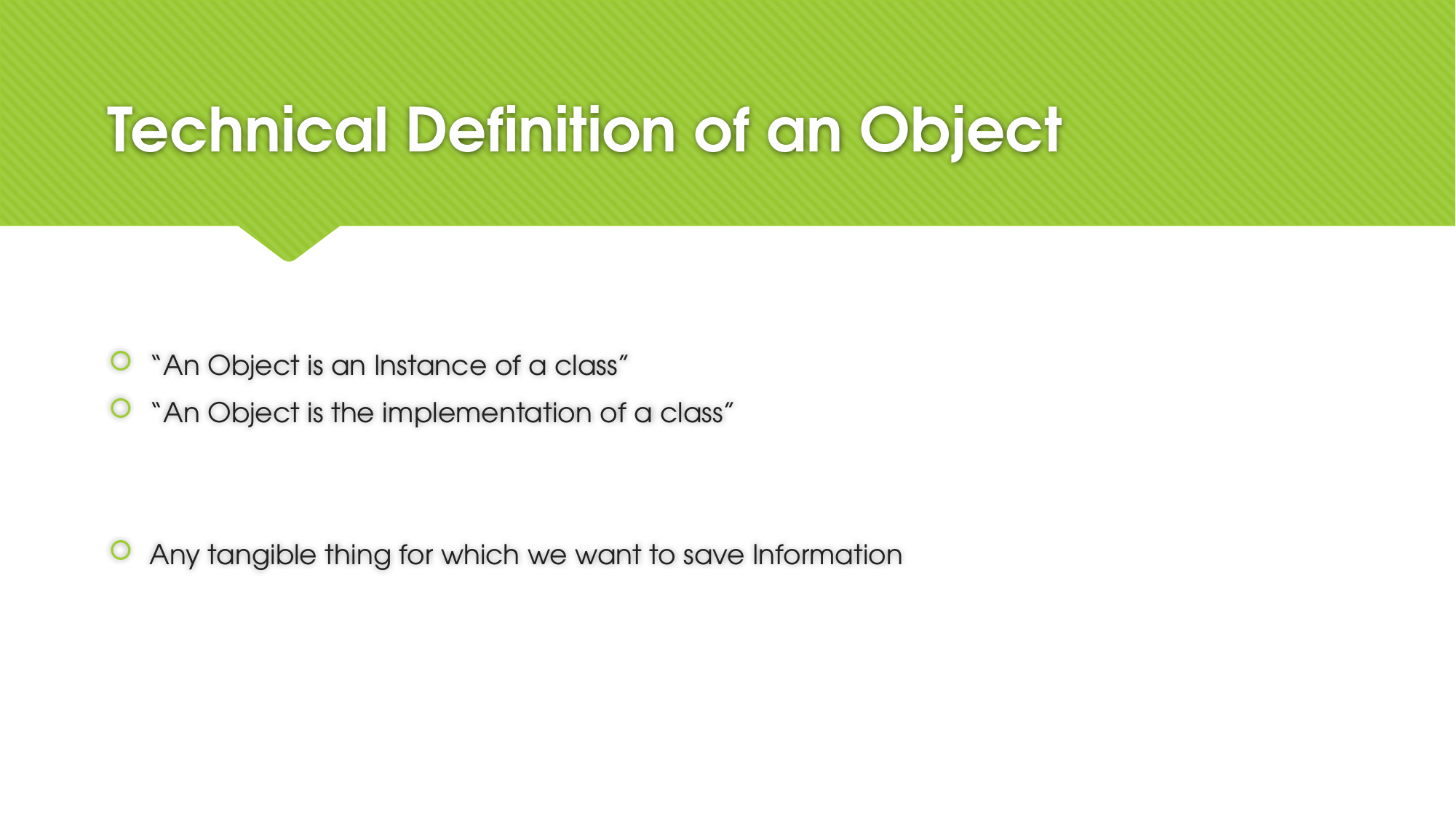

# Technical Definition of an Object
“An Object is an Instance of a class”
“An Object is the implementation of a class”

Any tangible thing for which we want to save Information